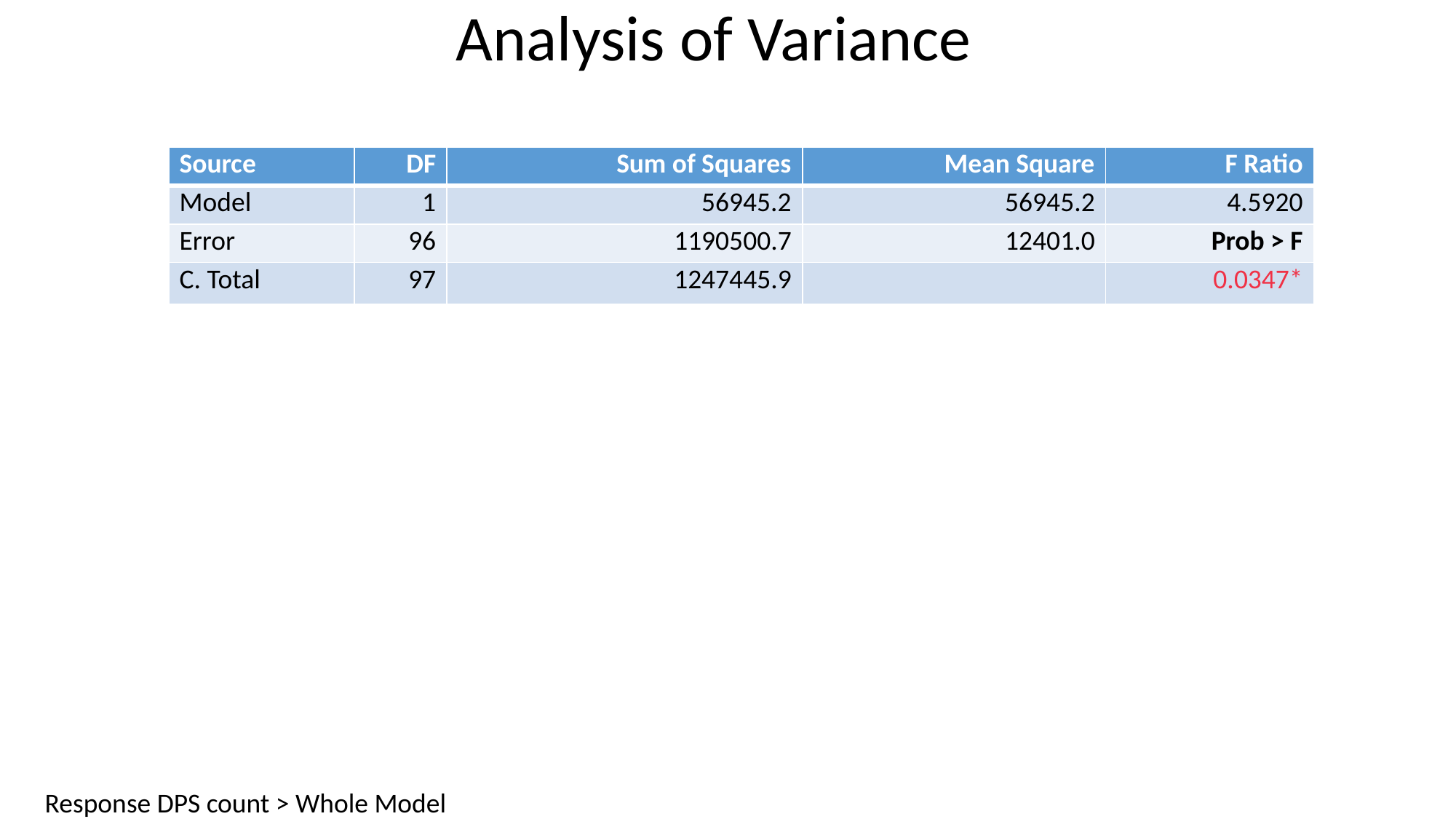

# Analysis of Variance
| Source | DF | Sum of Squares | Mean Square | F Ratio |
| --- | --- | --- | --- | --- |
| Model | 1 | 56945.2 | 56945.2 | 4.5920 |
| Error | 96 | 1190500.7 | 12401.0 | Prob > F |
| C. Total | 97 | 1247445.9 |  | 0.0347\* |
Response DPS count > Whole Model